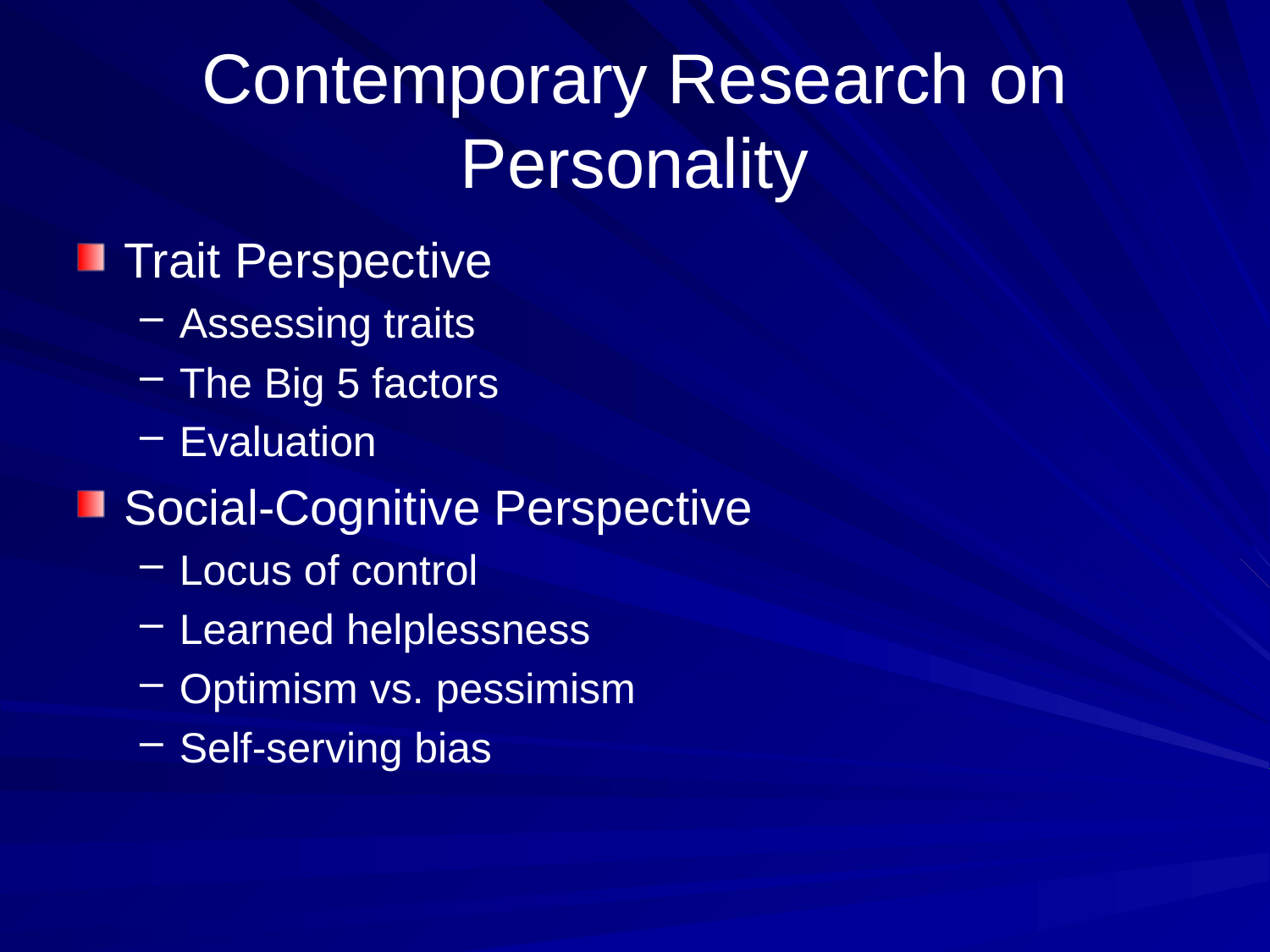

# Contemporary Research on Personality
Trait Perspective
Assessing traits
The Big 5 factors
Evaluation
Social-Cognitive Perspective
Locus of control
Learned helplessness
Optimism vs. pessimism
Self-serving bias